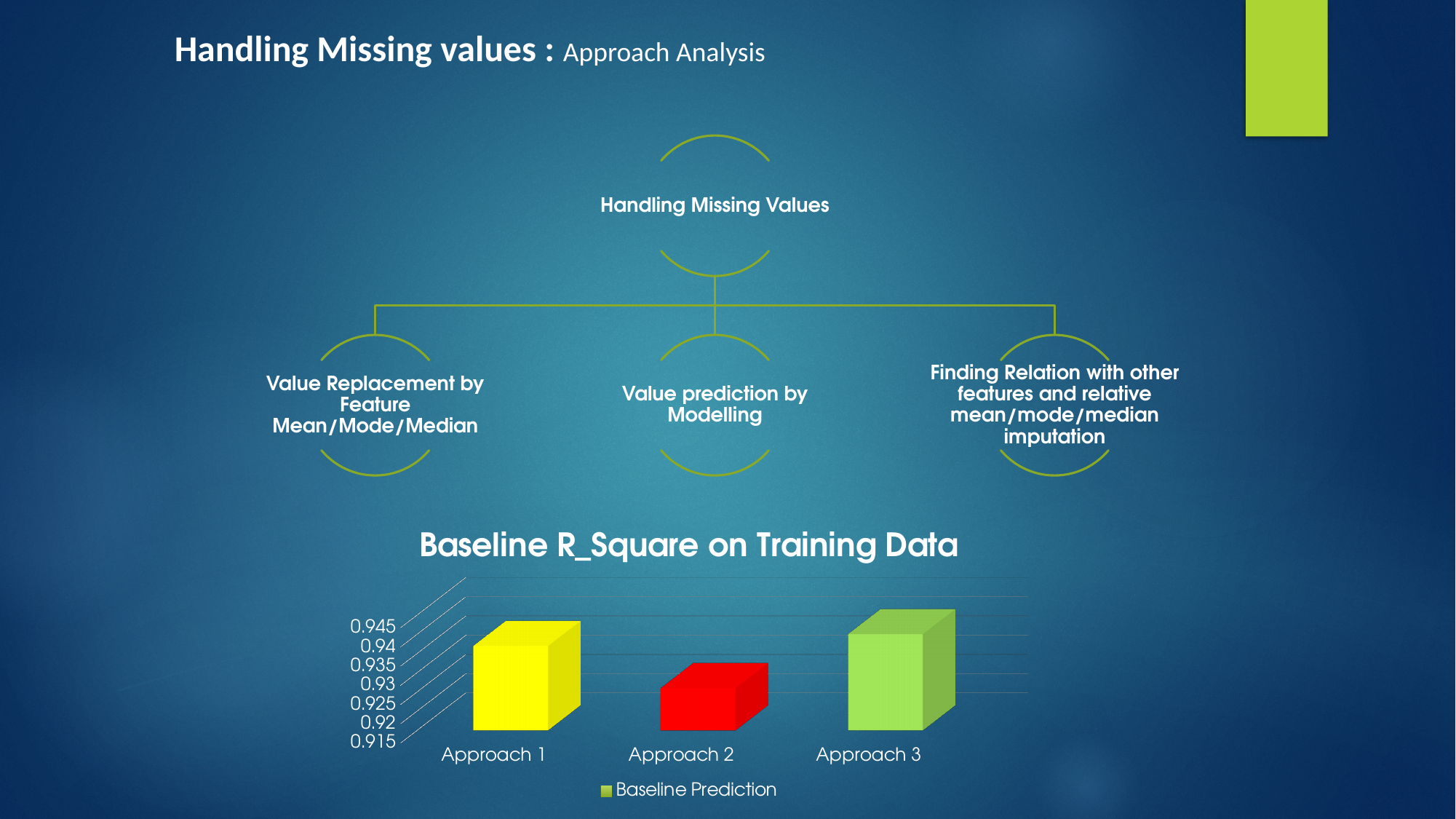

Handling Missing values : Approach Analysis
Handling Missing Values
Value Replacement by Feature Mean/Mode/Median
Value prediction by Modelling
Finding Relation with other features and relative mean/mode/median imputation

[unsupported chart]